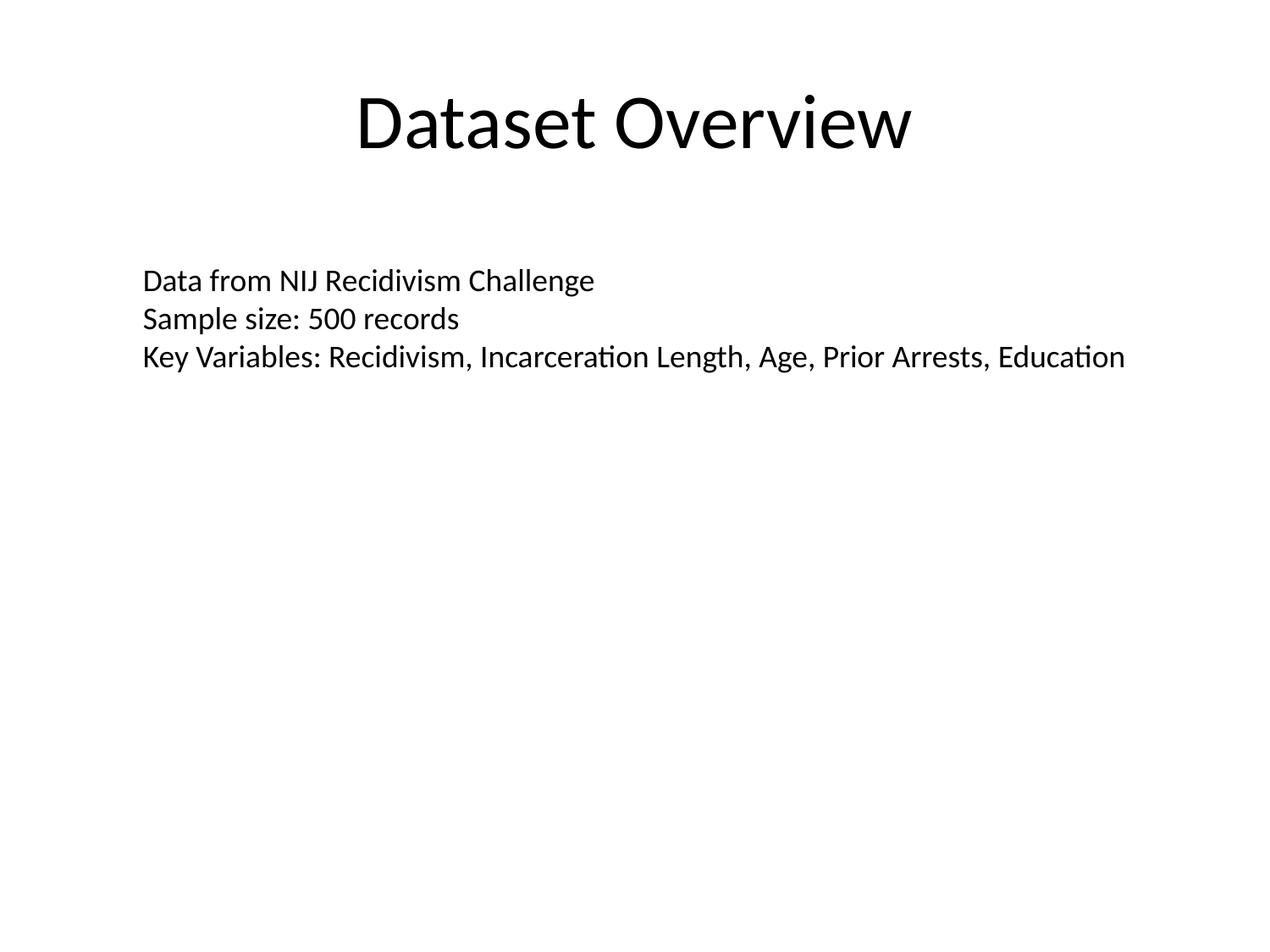

# Dataset Overview
Data from NIJ Recidivism Challenge
Sample size: 500 records
Key Variables: Recidivism, Incarceration Length, Age, Prior Arrests, Education